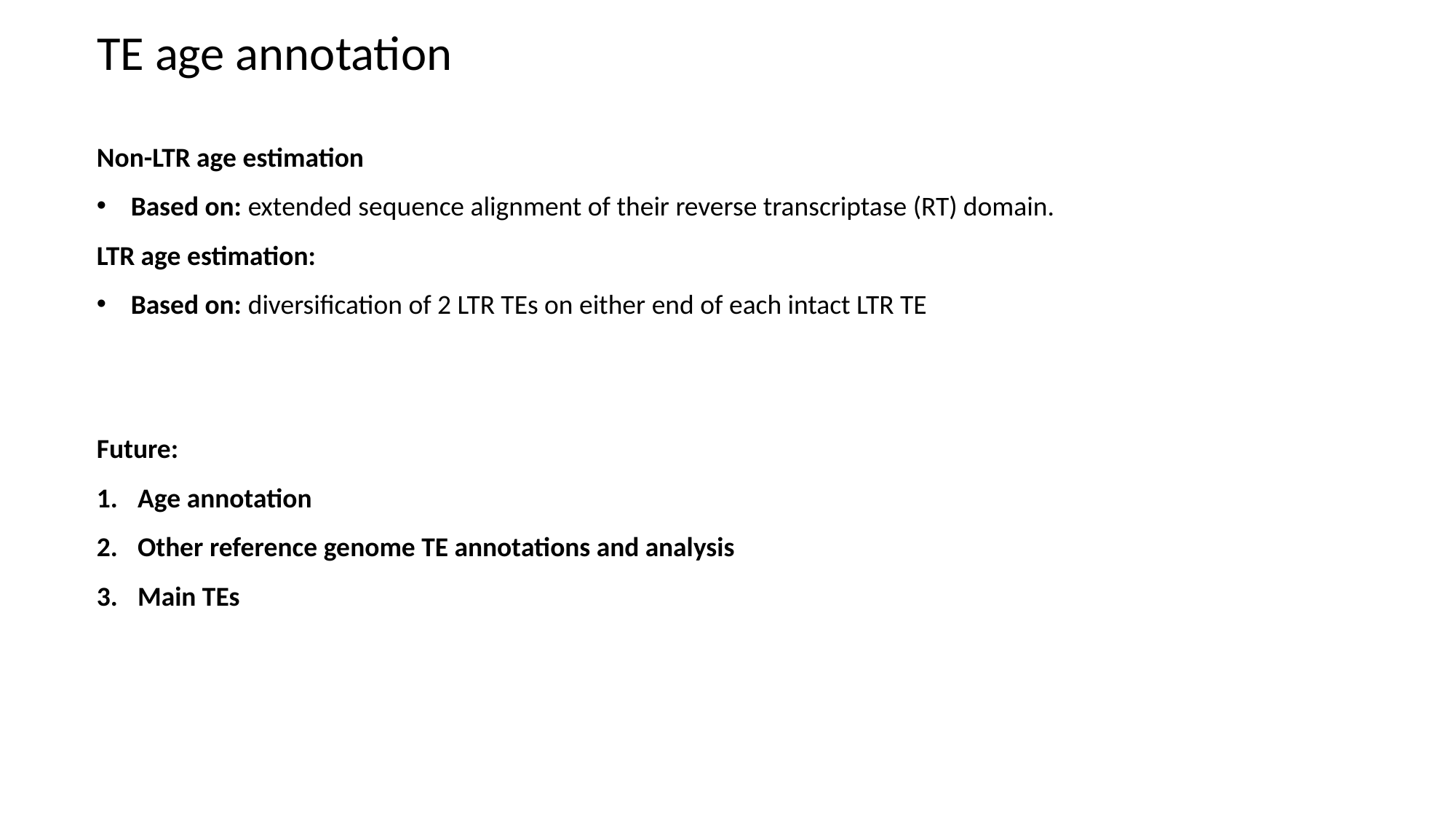

# TE age annotation
Non-LTR age estimation
Based on: extended sequence alignment of their reverse transcriptase (RT) domain.
LTR age estimation:
Based on: diversification of 2 LTR TEs on either end of each intact LTR TE
Future:
Age annotation
Other reference genome TE annotations and analysis
Main TEs